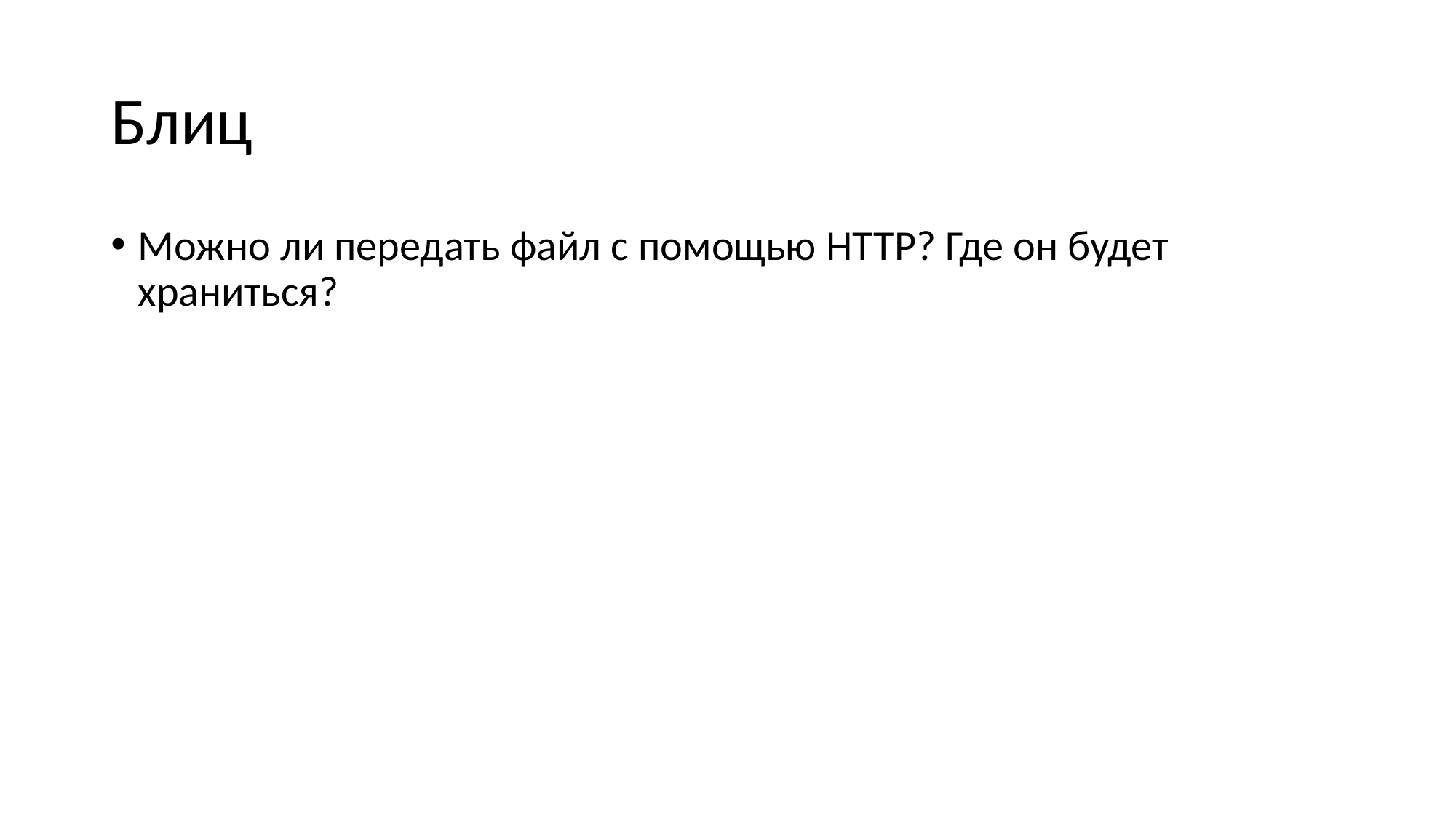

# Блиц
Можно ли передать файл с помощью HTTP? Где он будет храниться?